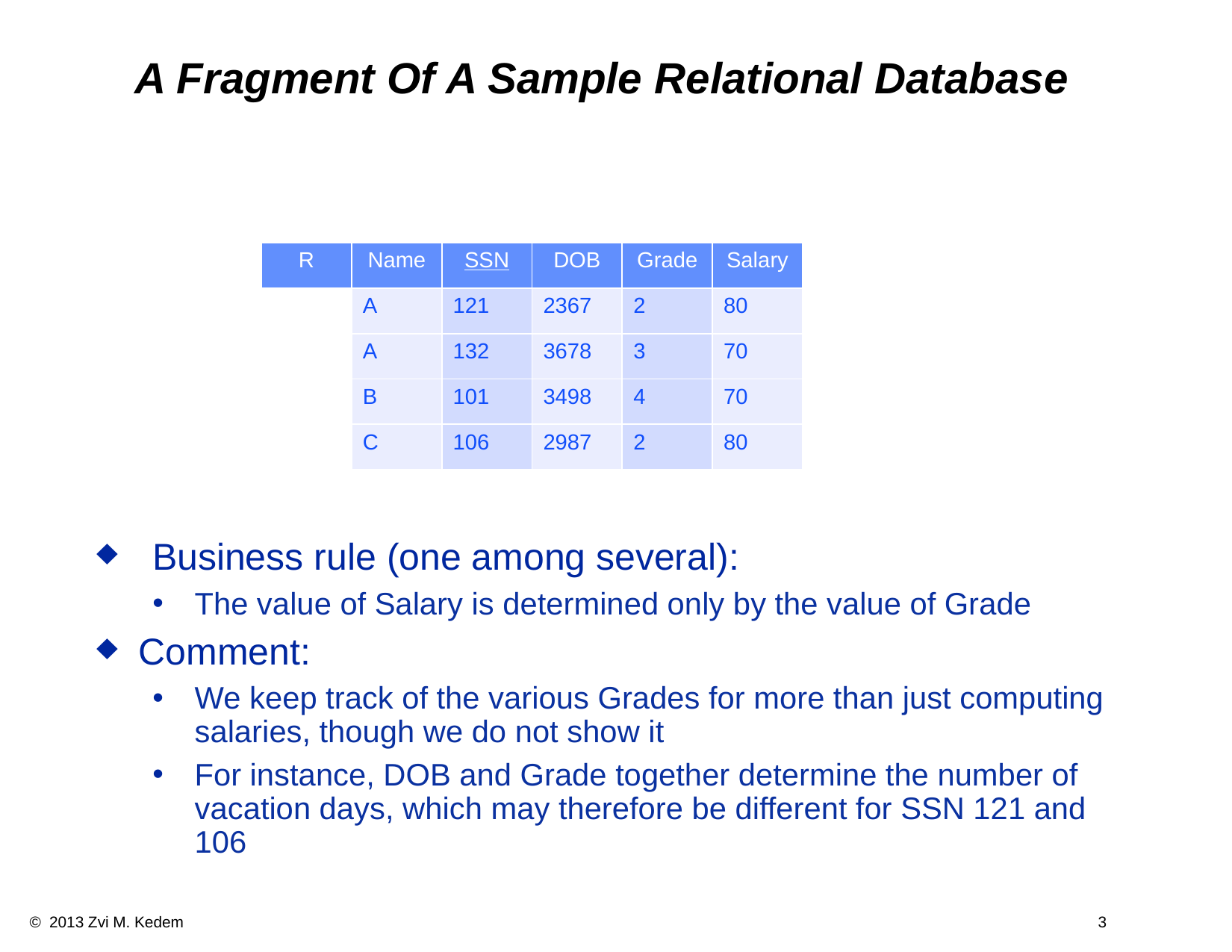

# A Fragment Of A Sample Relational Database

| R | Name | SSN | DOB | Grade | Salary |
| --- | --- | --- | --- | --- | --- |
|  | A | 121 | 2367 | 2 | 80 |
|  | A | 132 | 3678 | 3 | 70 |
|  | B | 101 | 3498 | 4 | 70 |
|  | C | 106 | 2987 | 2 | 80 |
Business rule (one among several):
The value of Salary is determined only by the value of Grade
Comment:
We keep track of the various Grades for more than just computing salaries, though we do not show it
For instance, DOB and Grade together determine the number of vacation days, which may therefore be different for SSN 121 and 106